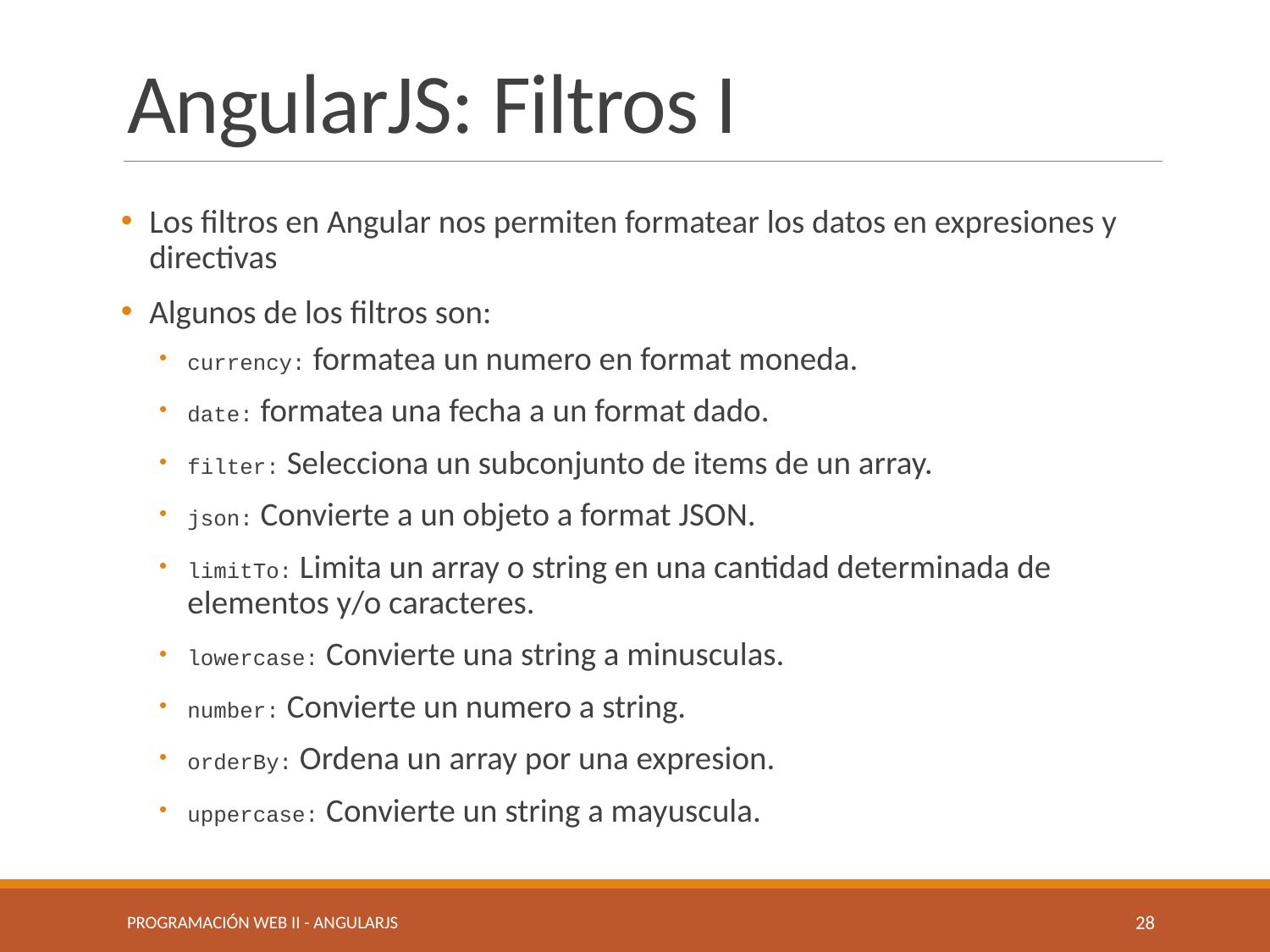

# AngularJS: Filtros I
Los filtros en Angular nos permiten formatear los datos en expresiones y directivas
Algunos de los filtros son:
currency: formatea un numero en format moneda.
date: formatea una fecha a un format dado.
filter: Selecciona un subconjunto de items de un array.
json: Convierte a un objeto a format JSON.
limitTo: Limita un array o string en una cantidad determinada de elementos y/o caracteres.
lowercase: Convierte una string a minusculas.
number: Convierte un numero a string.
orderBy: Ordena un array por una expresion.
uppercase: Convierte un string a mayuscula.
Programación Web II - angularjs
28